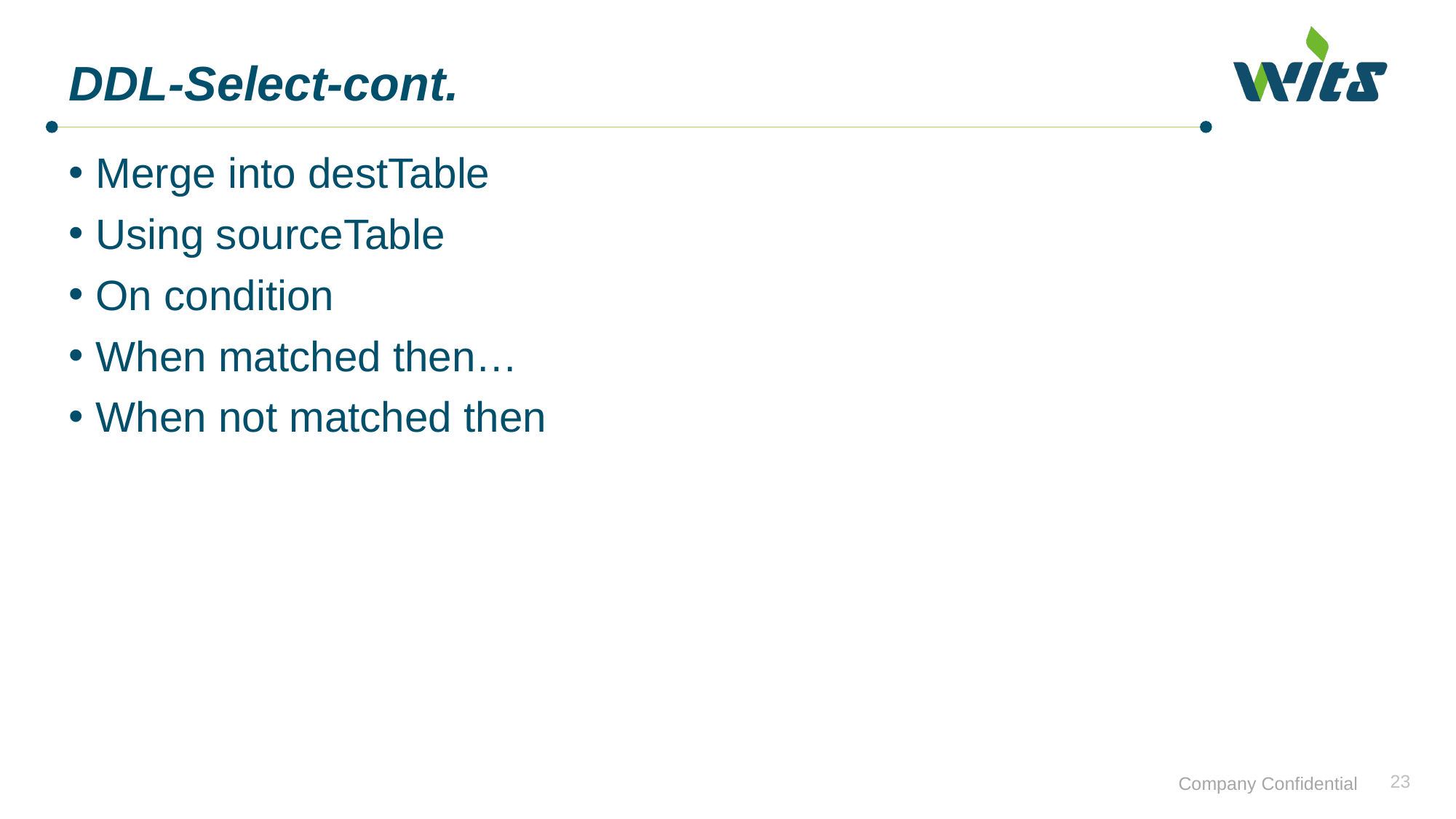

# DDL-Select-cont.
Merge into destTable
Using sourceTable
On condition
When matched then…
When not matched then

23